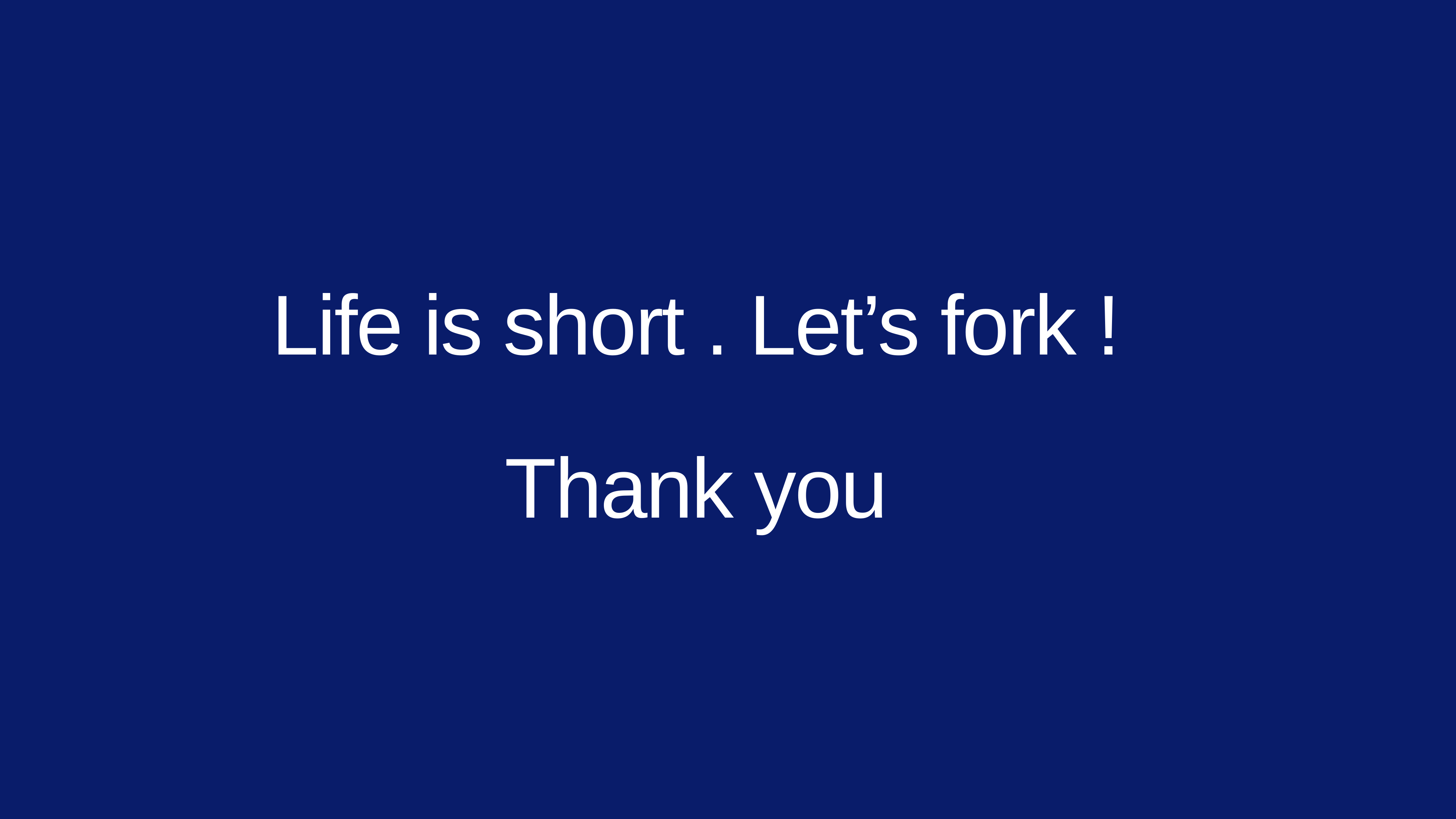

# Life is short . Let’s fork ! Thank you